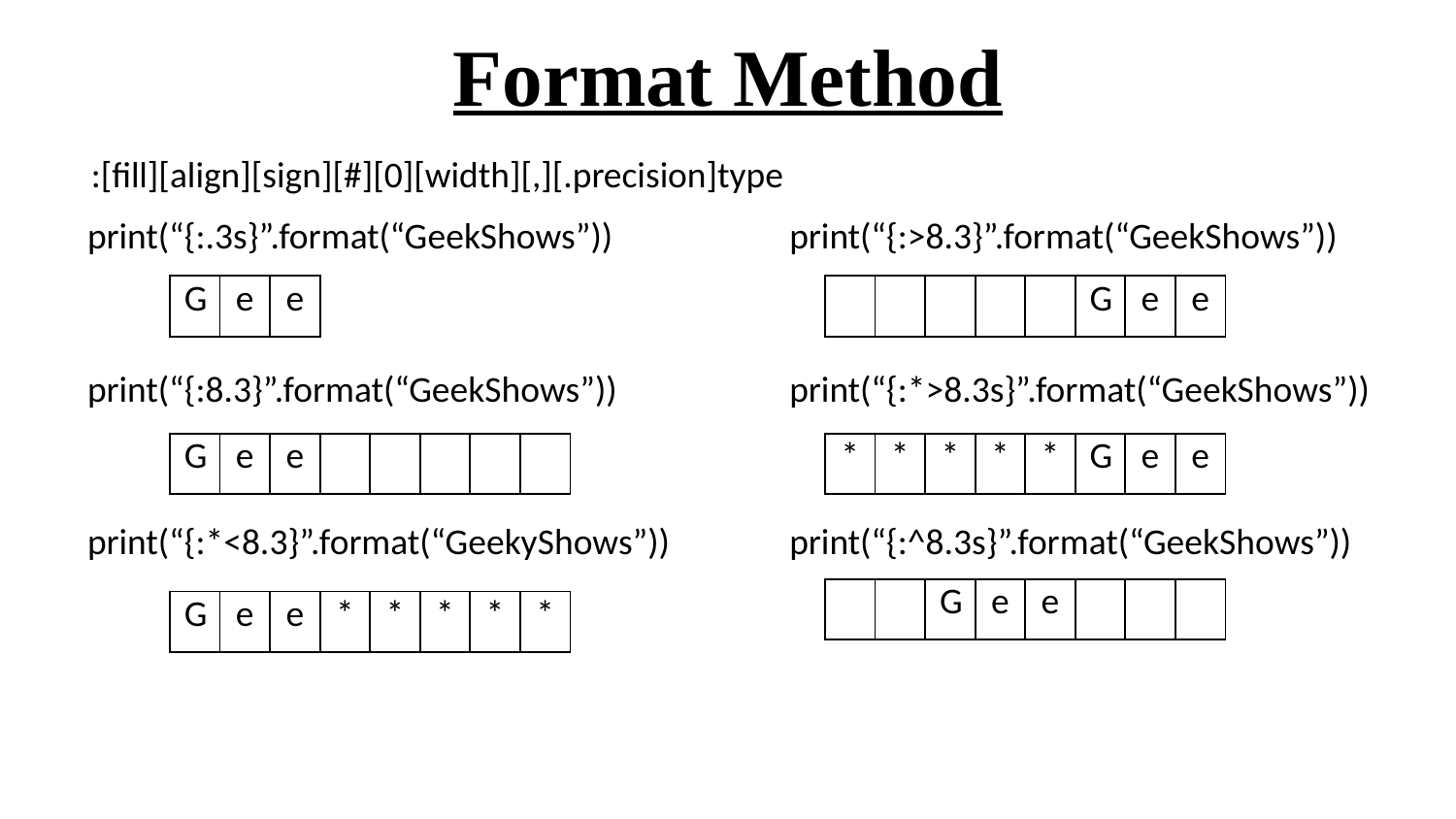

# Format Method
:[fill][align][sign][#][0][width][,][.precision]type

print(“{:.3s}”.format(“GeekShows”))

print(“{:8.3}”.format(“GeekShows”))

print(“{:*<8.3}”.format(“GeekyShows”))

print(“{:>8.3}”.format(“GeekShows”))

print(“{:*>8.3s}”.format(“GeekShows”))

print(“{:^8.3s}”.format(“GeekShows”))

| G | e | e |
| --- | --- | --- |
|  |  |  |  |  | G | e | e |
| --- | --- | --- | --- | --- | --- | --- | --- |
| G | e | e |  |  |  |  |  |
| --- | --- | --- | --- | --- | --- | --- | --- |
| \* | \* | \* | \* | \* | G | e | e |
| --- | --- | --- | --- | --- | --- | --- | --- |
|  |  | G | e | e |  |  |  |
| --- | --- | --- | --- | --- | --- | --- | --- |
| G | e | e | \* | \* | \* | \* | \* |
| --- | --- | --- | --- | --- | --- | --- | --- |